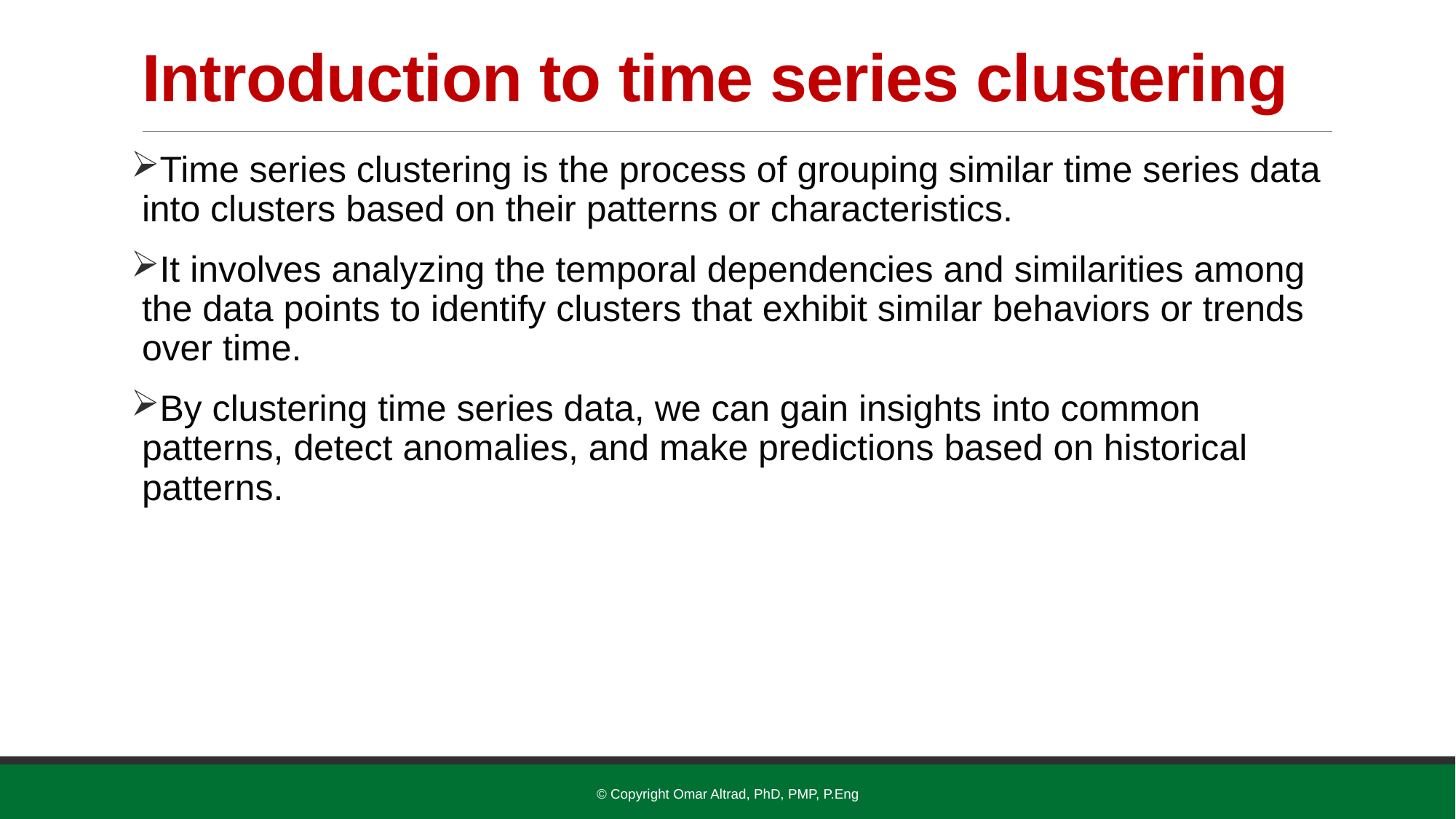

# Introduction to time series clustering
Time series clustering is the process of grouping similar time series data into clusters based on their patterns or characteristics.
It involves analyzing the temporal dependencies and similarities among the data points to identify clusters that exhibit similar behaviors or trends over time.
By clustering time series data, we can gain insights into common patterns, detect anomalies, and make predictions based on historical patterns.
© Copyright Omar Altrad, PhD, PMP, P.Eng